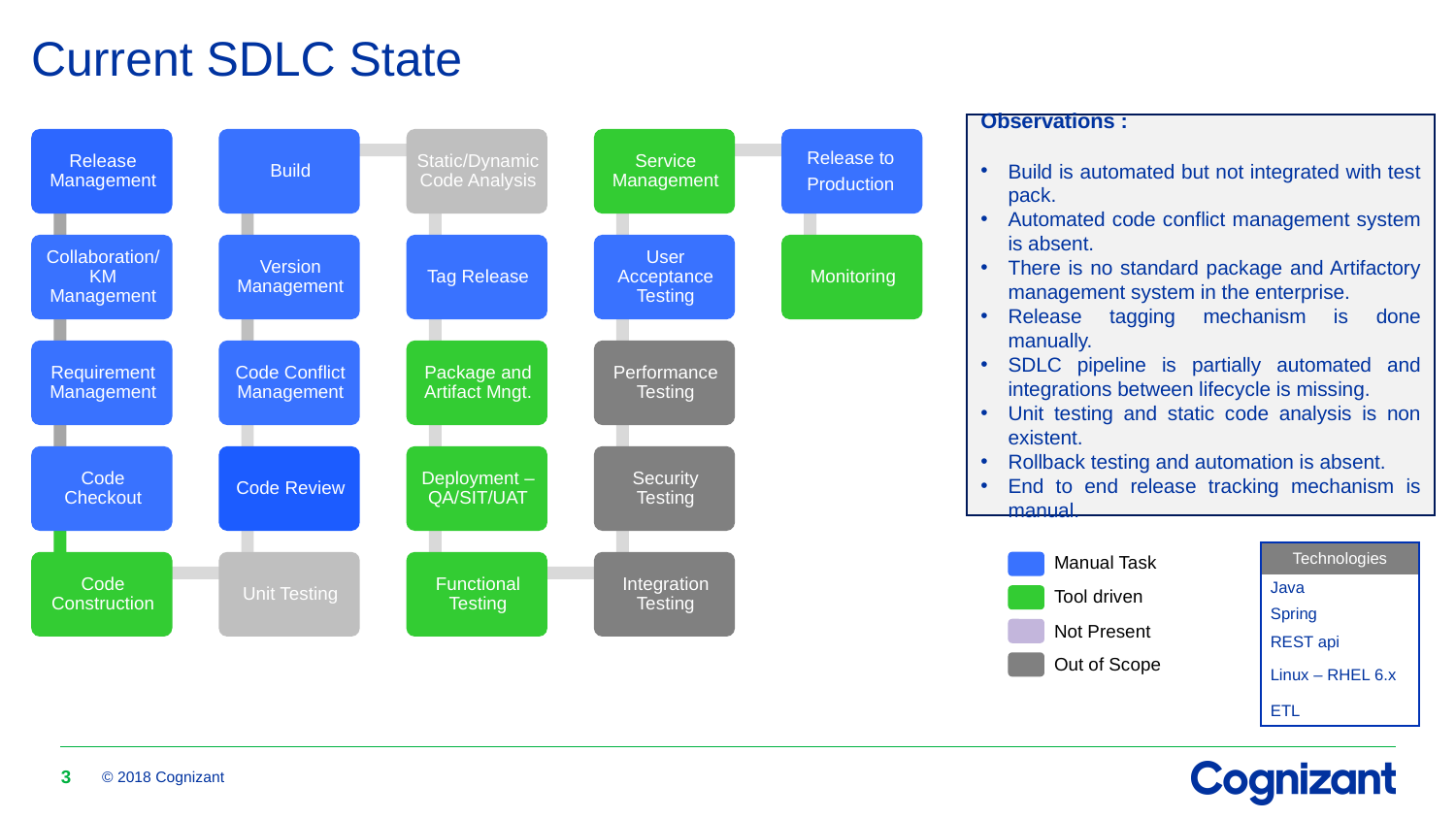

# Current SDLC State
Release Management
Collaboration/ KM Management
Requirement Management
Code Checkout
Code Construction
Unit Testing
Code Review
Code Conflict Management
Version Management
Build
Static/Dynamic Code Analysis
Tag Release
Package and Artifact Mngt.
Deployment – QA/SIT/UAT
Functional Testing
Integration Testing
Security Testing
Performance Testing
User Acceptance Testing
Service Management
Release to
Production
Monitoring
Observations :

Build is automated but not integrated with test pack.
Automated code conflict management system is absent.
There is no standard package and Artifactory management system in the enterprise.
Release tagging mechanism is done manually.
SDLC pipeline is partially automated and integrations between lifecycle is missing.
Unit testing and static code analysis is non existent.
Rollback testing and automation is absent.
End to end release tracking mechanism is manual.
| Technologies |
| --- |
| Java |
| Spring |
| REST api |
| Linux – RHEL 6.x |
| ETL |
Manual Task

Tool driven

Not Present

Out of Scope

3
© 2018 Cognizant